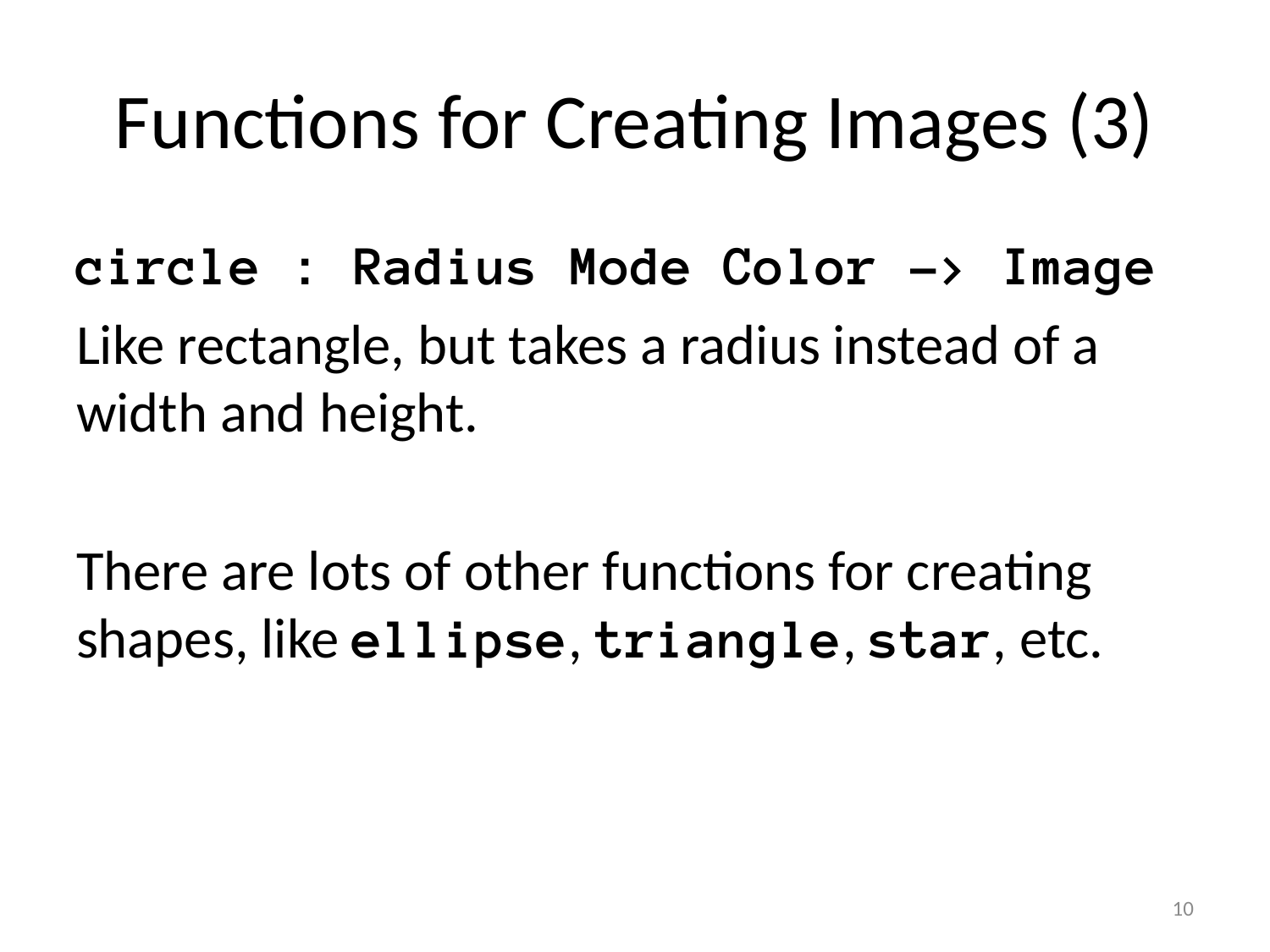

# Functions for Creating Images (3)
circle : Radius Mode Color -> Image
Like rectangle, but takes a radius instead of a width and height.

There are lots of other functions for creating shapes, like ellipse, triangle, star, etc.

10